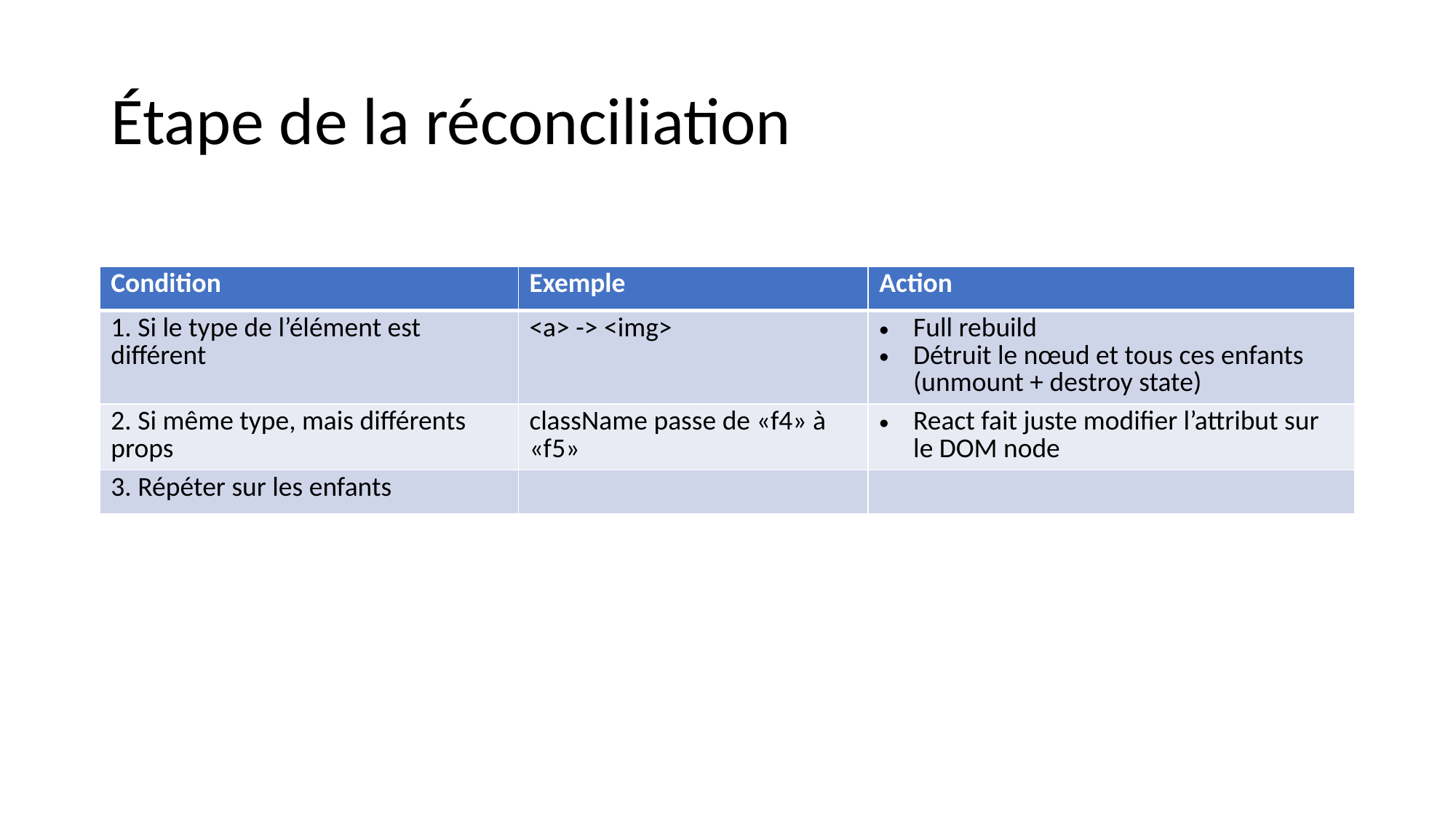

# Étape de la réconciliation
| Condition | Exemple | Action |
| --- | --- | --- |
| 1. Si le type de l’élément est différent | <a> -> <img> | Full rebuild Détruit le nœud et tous ces enfants (unmount + destroy state) |
| 2. Si même type, mais différents props | className passe de «f4» à «f5» | React fait juste modifier l’attribut sur le DOM node |
| 3. Répéter sur les enfants |  |  |